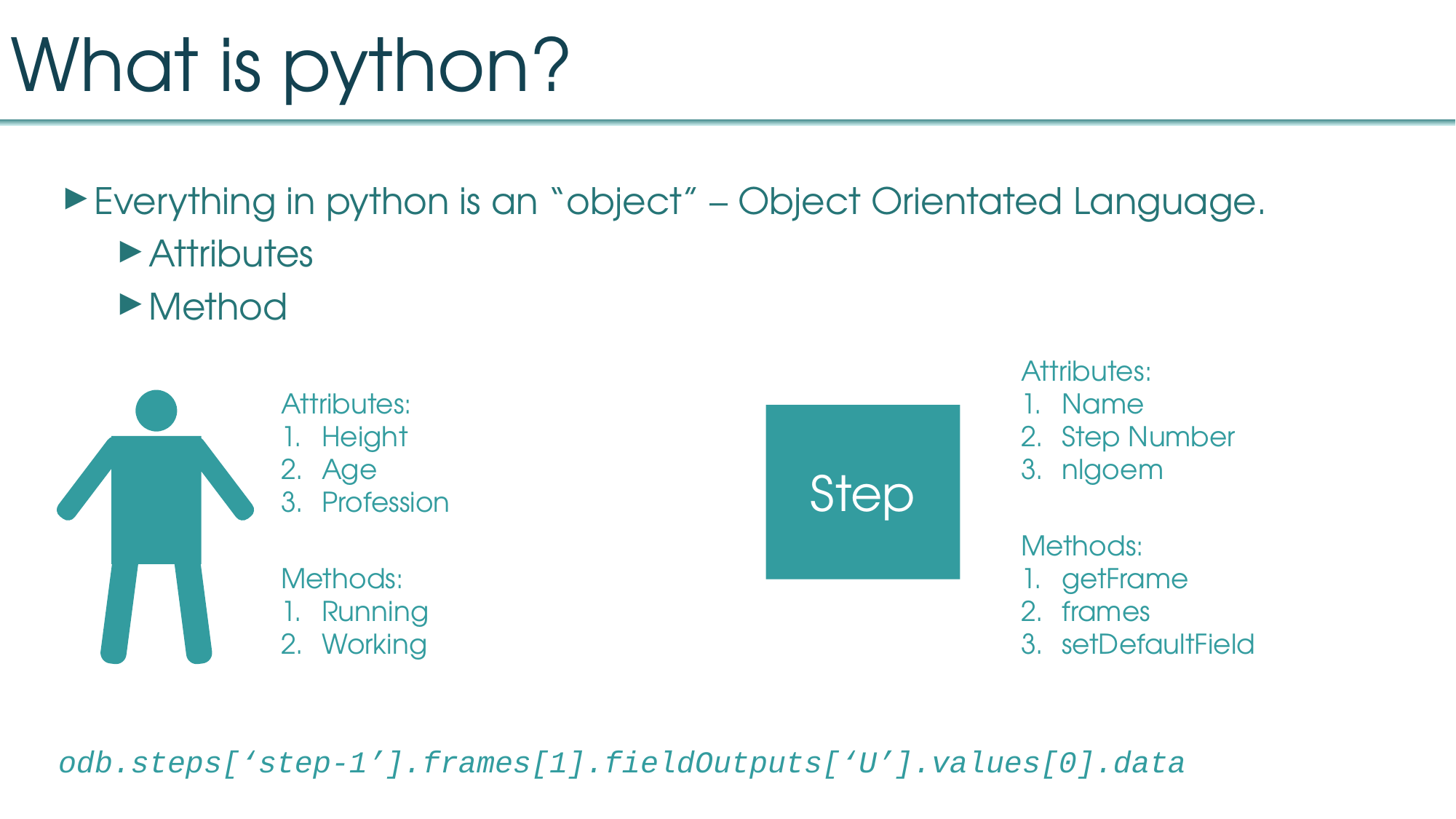

What is python?

Everything in python is an “object” – Object Orientated Language.
Attributes
Method
Attributes:
Name
Step Number
nlgoem
Attributes:
Height
Age
Profession
Step

Methods:
getFrame
frames
setDefaultField
Methods:
Running
Working
odb.steps[‘step-1’].frames[1].fieldOutputs[‘U’].values[0].data